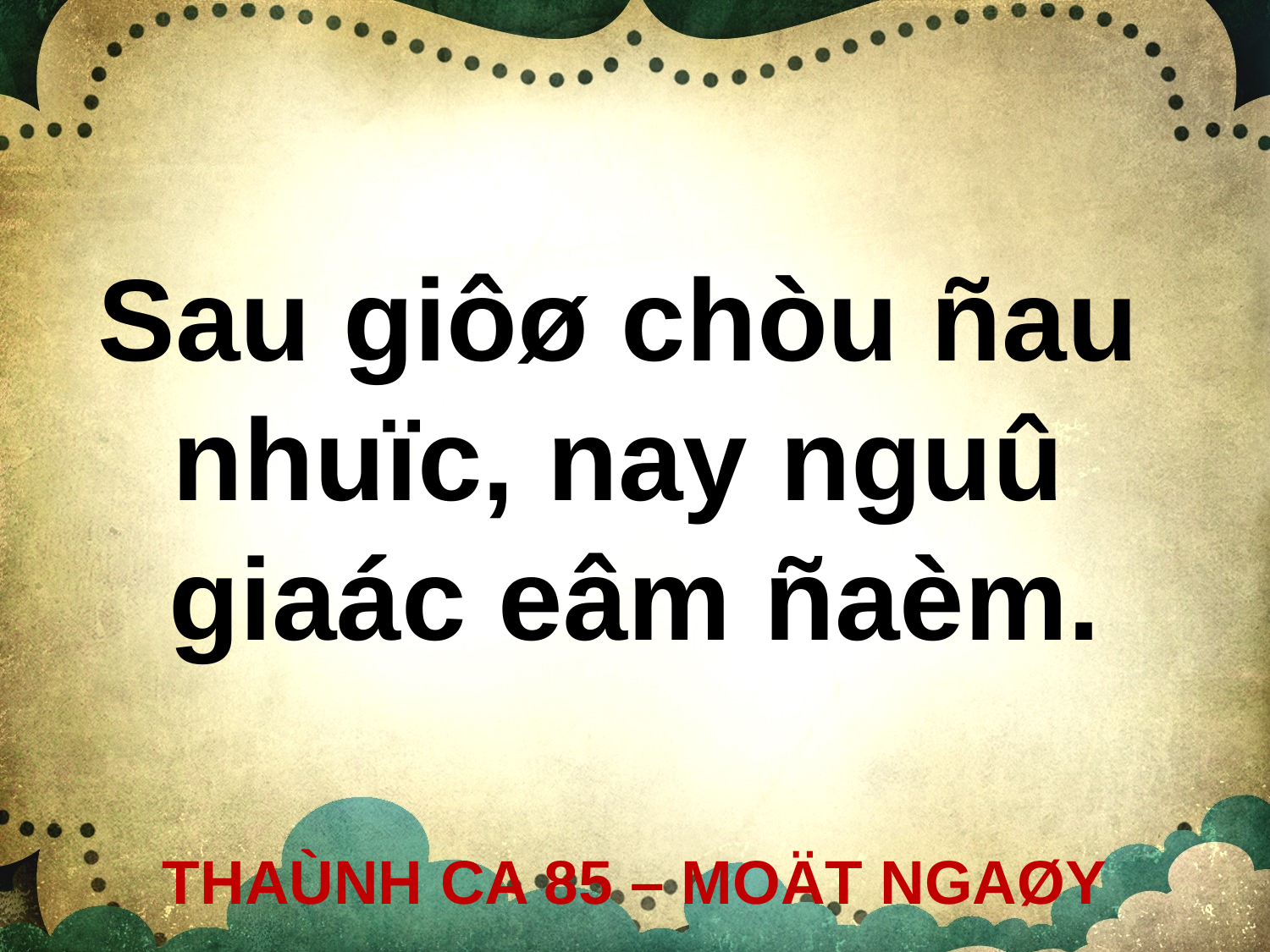

Sau giôø chòu ñau
nhuïc, nay nguû
giaác eâm ñaèm.
THAÙNH CA 85 – MOÄT NGAØY